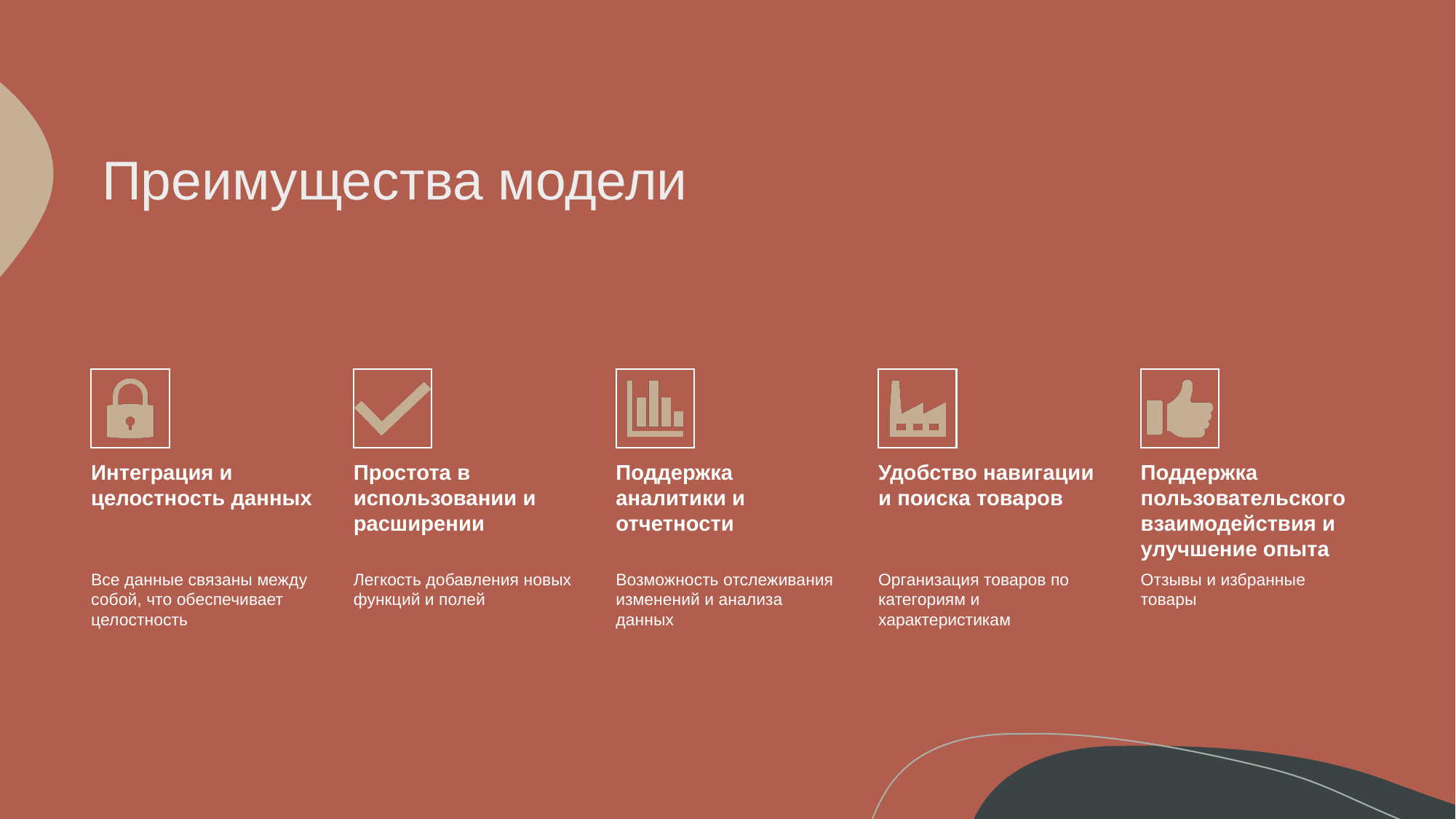

# Преимущества модели
Интеграция и целостность данных
Все данные связаны между собой, что обеспечивает целостность
Простота в использовании и расширении
Легкость добавления новых функций и полей
Поддержка аналитики и отчетности
Возможность отслеживания изменений и анализа данных
Удобство навигации и поиска товаров
Организация товаров по категориям и характеристикам
Поддержка пользовательского взаимодействия и улучшение опыта
Отзывы и избранные товары